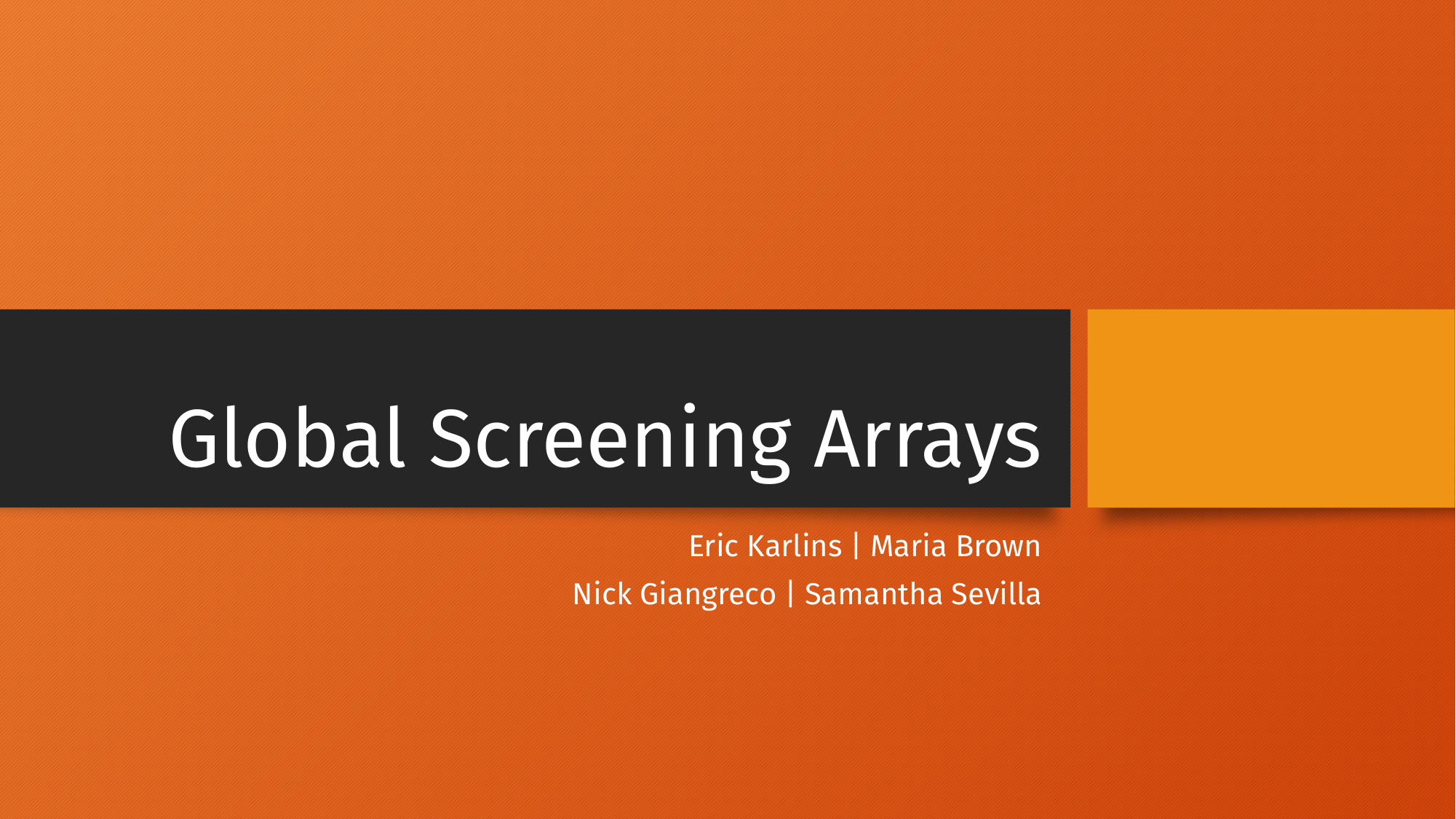

# Global Screening Arrays
Eric Karlins | Maria Brown
Nick Giangreco | Samantha Sevilla